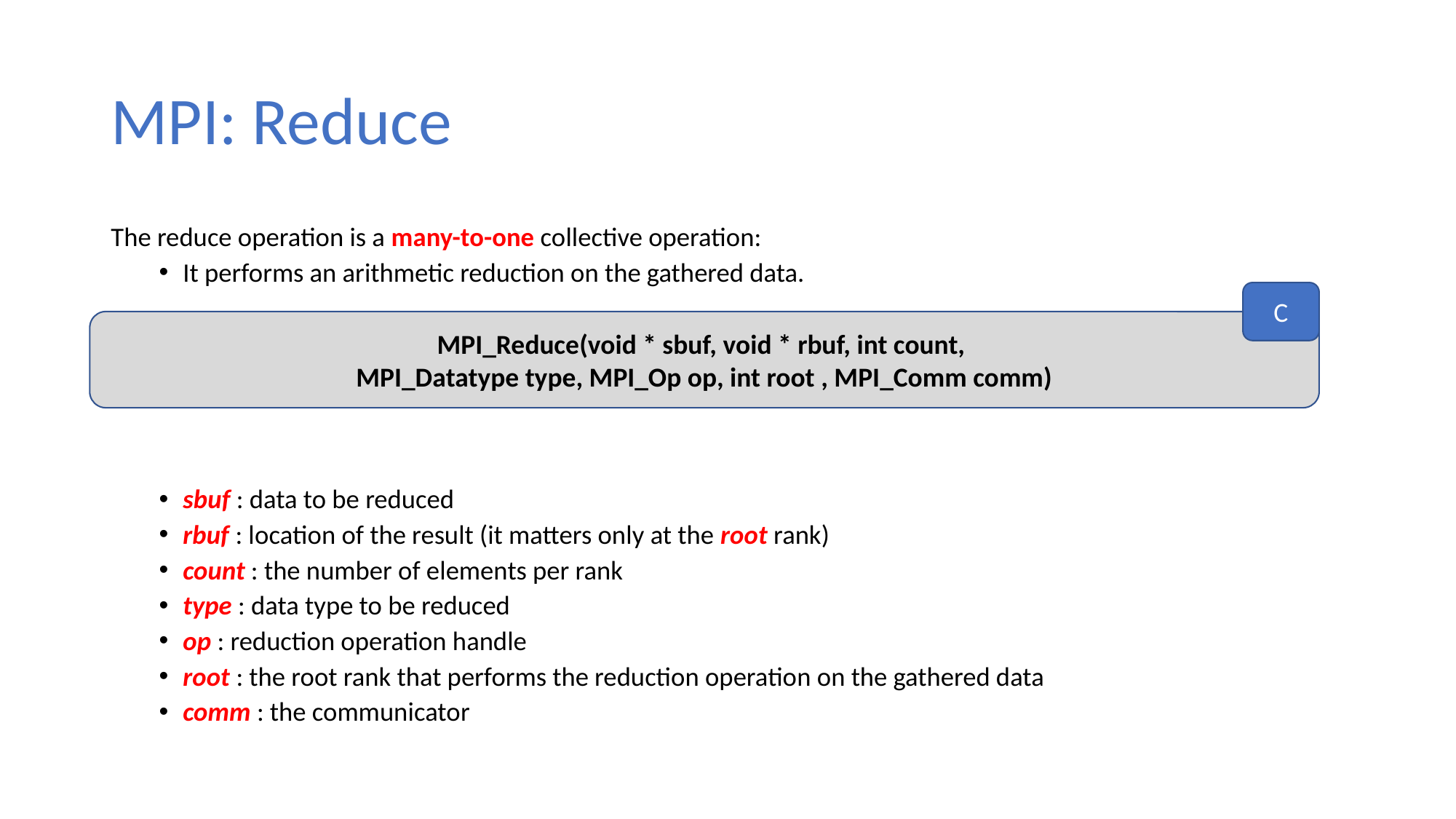

# MPI: Reduce
The reduce operation is a many-to-one collective operation:
It performs an arithmetic reduction on the gathered data.

sbuf : data to be reduced
rbuf : location of the result (it matters only at the root rank)
count : the number of elements per rank
type : data type to be reduced
op : reduction operation handle
root : the root rank that performs the reduction operation on the gathered data
comm : the communicator

C
MPI_Reduce(void * sbuf, void * rbuf, int count,
MPI_Datatype type, MPI_Op op, int root , MPI_Comm comm)